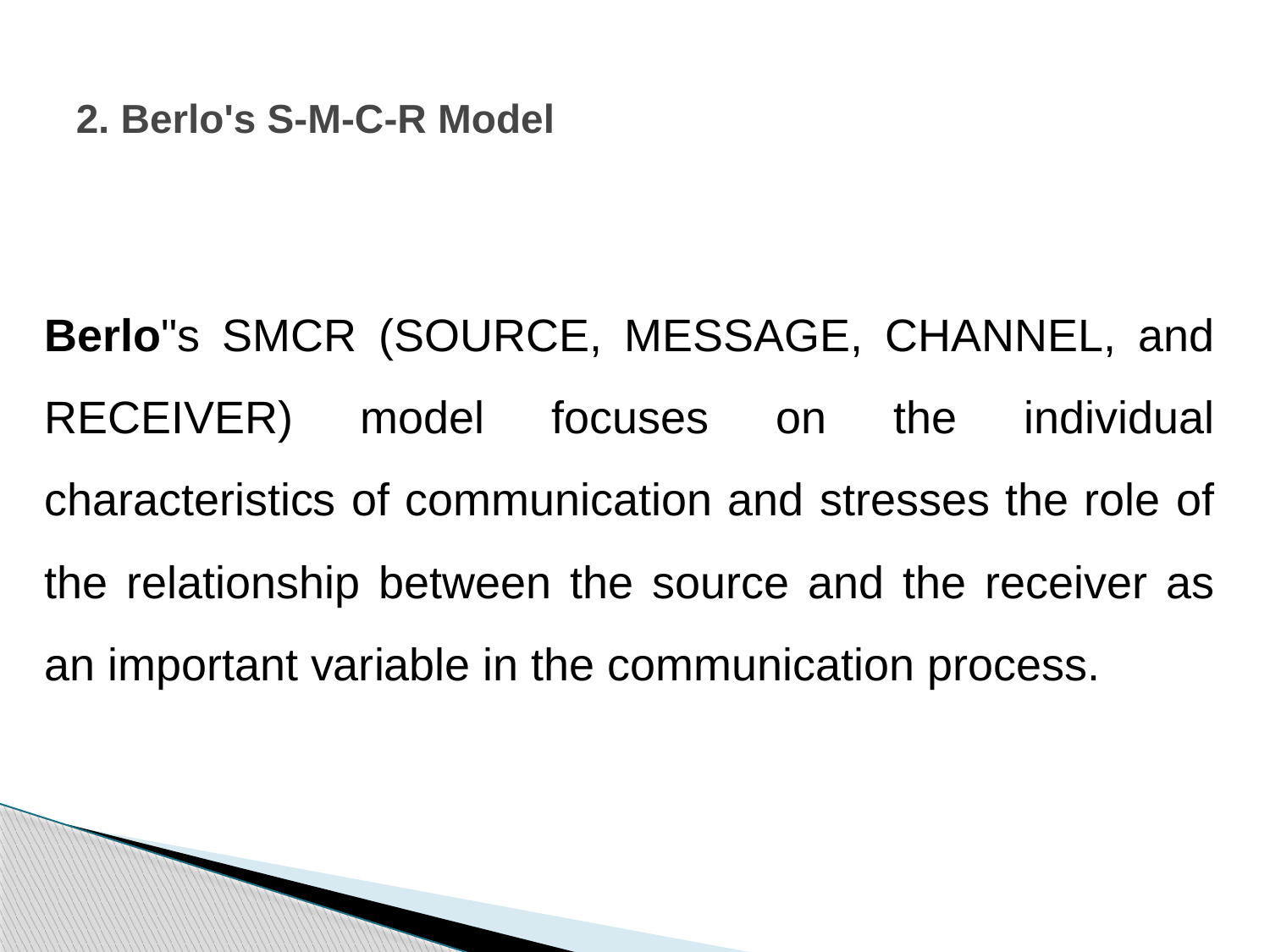

# 2. Berlo's S-M-C-R Model
Berlo"s SMCR (SOURCE, MESSAGE, CHANNEL, and RECEIVER) model focuses on the individual characteristics of communication and stresses the role of the relationship between the source and the receiver as an important variable in the communication process.

6